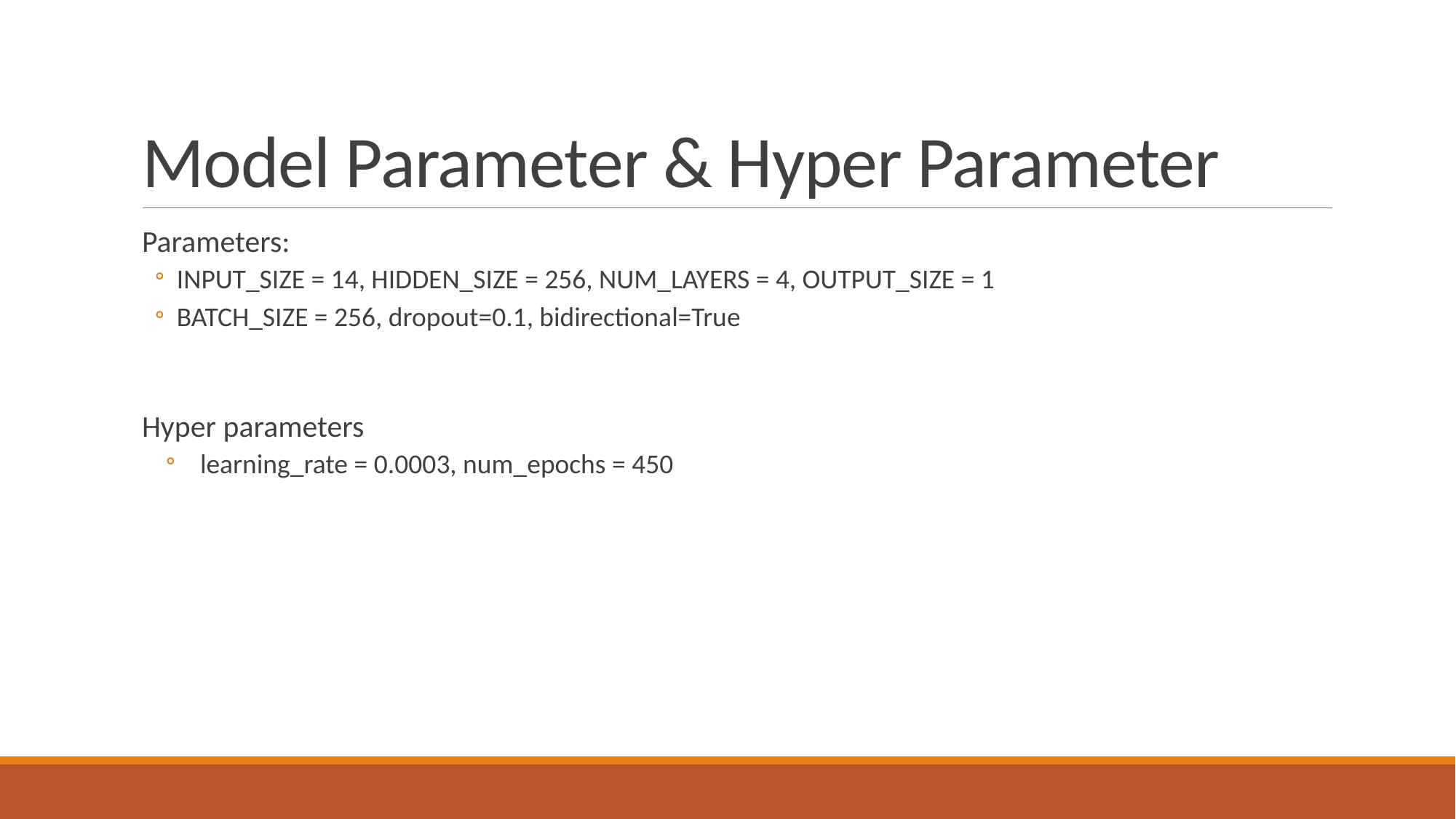

# Model Parameter & Hyper Parameter
Parameters:
INPUT_SIZE = 14, HIDDEN_SIZE = 256, NUM_LAYERS = 4, OUTPUT_SIZE = 1
BATCH_SIZE = 256, dropout=0.1, bidirectional=True

Hyper parameters
learning_rate = 0.0003, num_epochs = 450